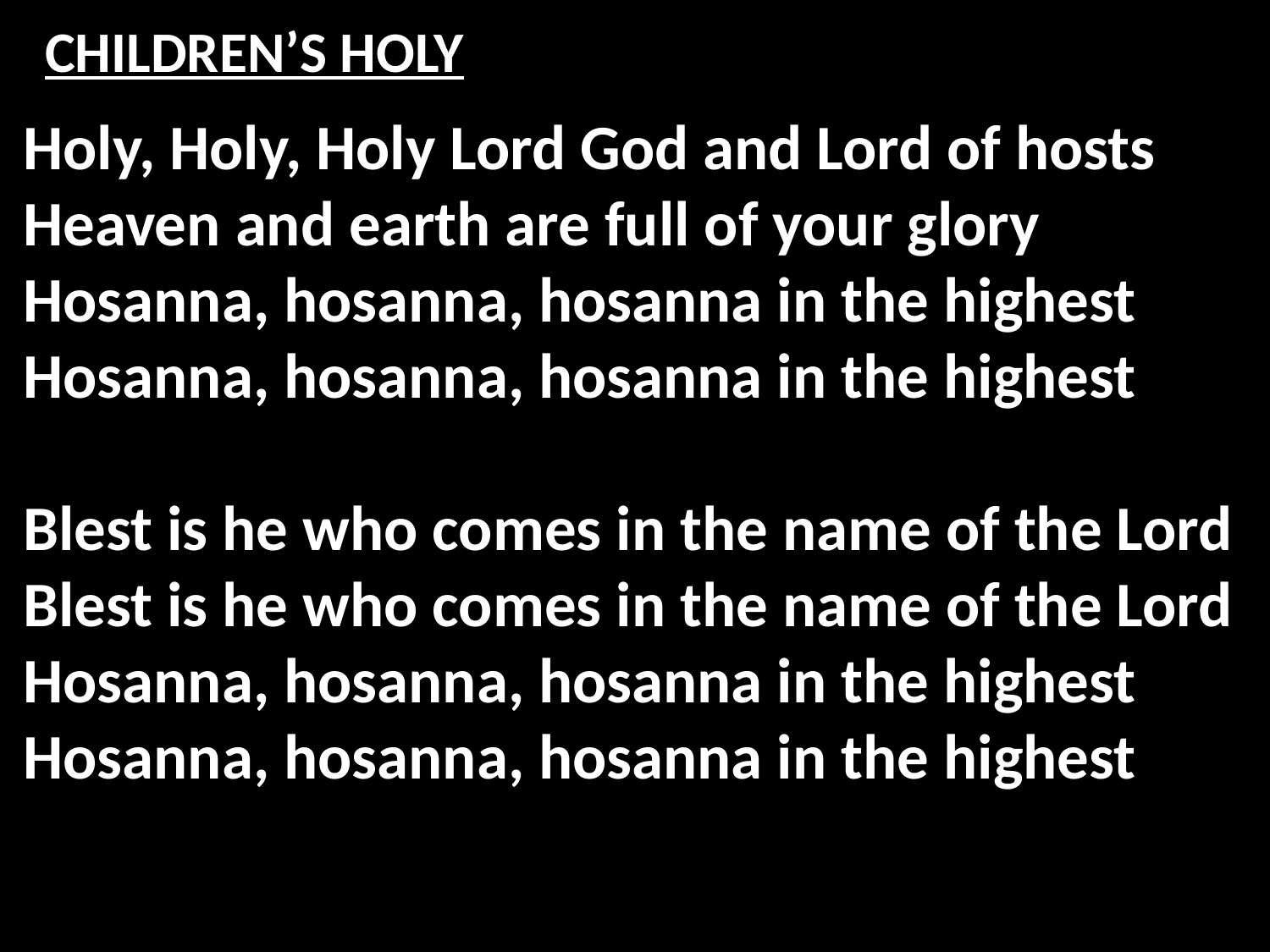

# CHILDREN’S HOLY
Holy, Holy, Holy Lord God and Lord of hosts
Heaven and earth are full of your glory
Hosanna, hosanna, hosanna in the highest
Hosanna, hosanna, hosanna in the highest

Blest is he who comes in the name of the Lord
Blest is he who comes in the name of the Lord
Hosanna, hosanna, hosanna in the highest
Hosanna, hosanna, hosanna in the highest